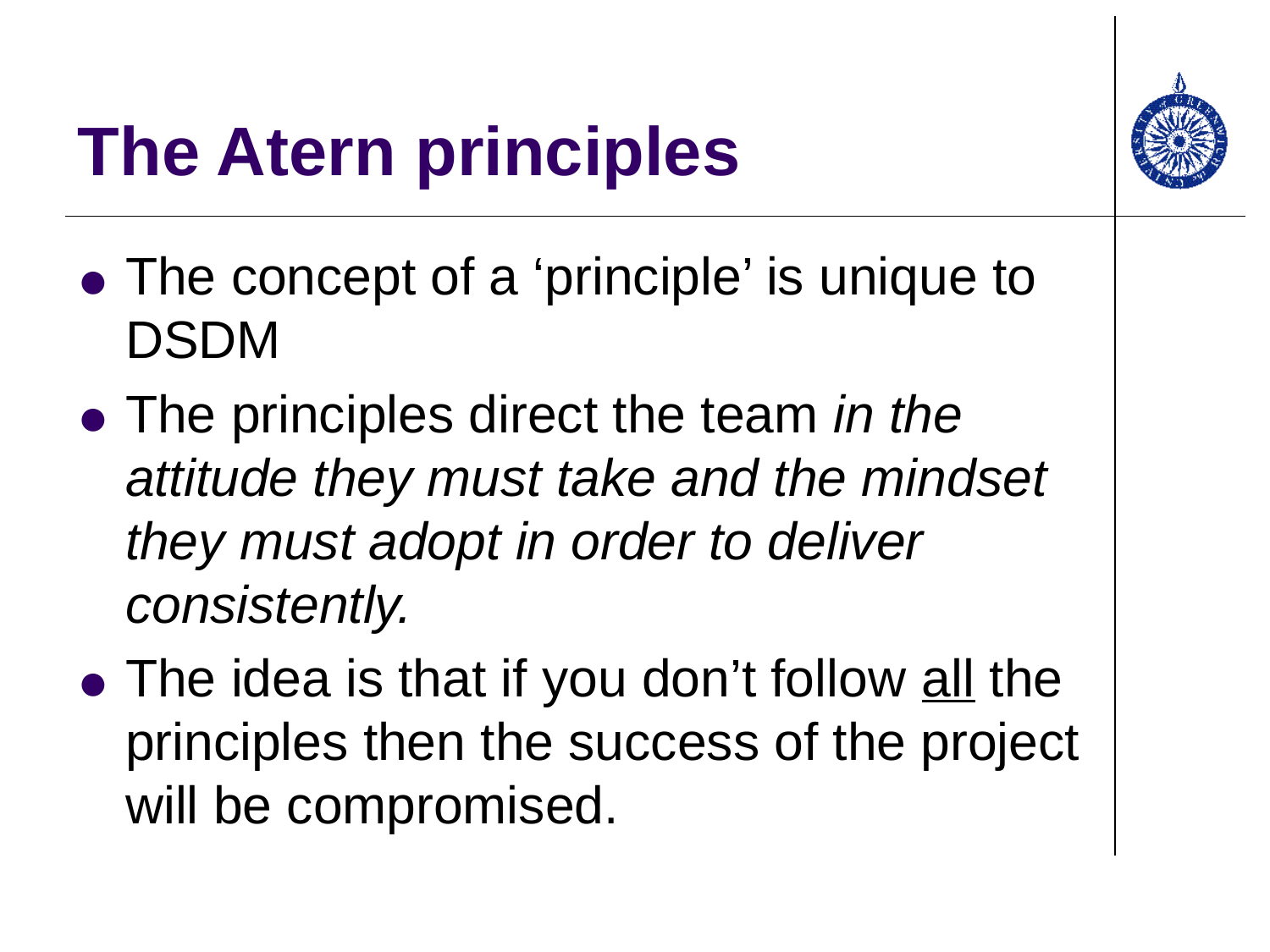

# The Atern principles
The concept of a ‘principle’ is unique to DSDM
The principles direct the team in the attitude they must take and the mindset they must adopt in order to deliver consistently.
The idea is that if you don’t follow all the principles then the success of the project will be compromised.